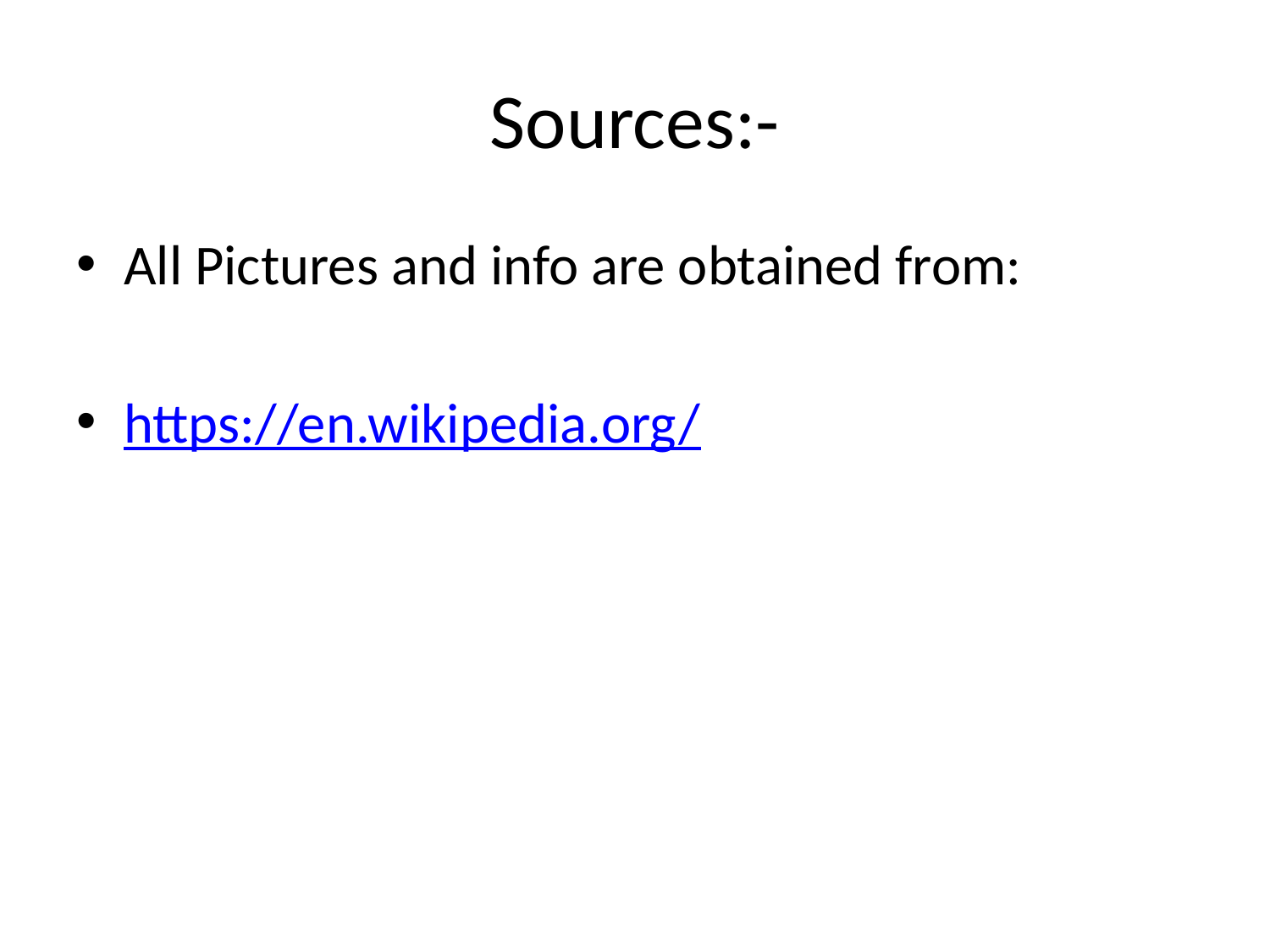

# Sources:-
All Pictures and info are obtained from:

https://en.wikipedia.org/